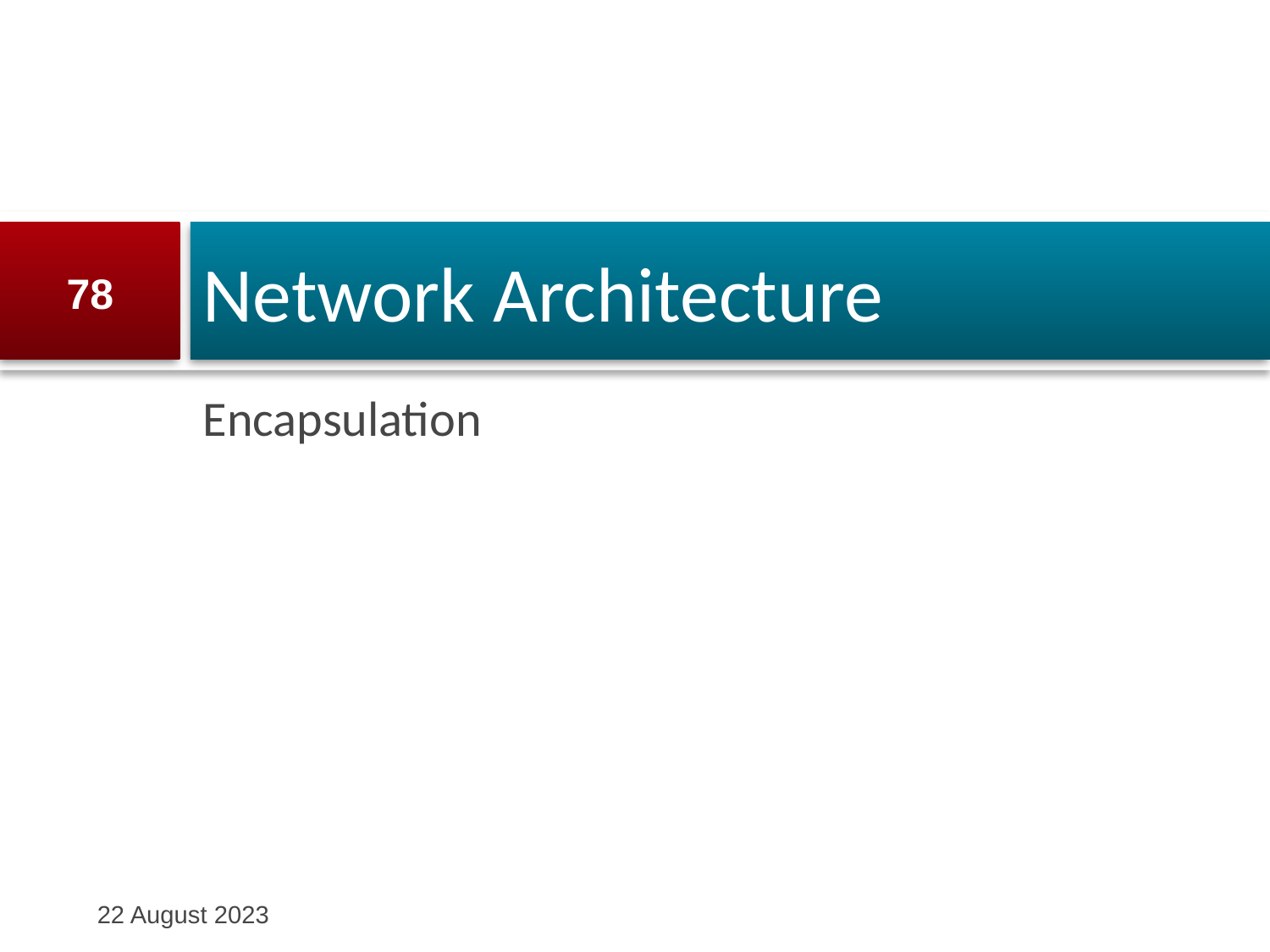

# Network Architecture
78
Encapsulation
22 August 2023